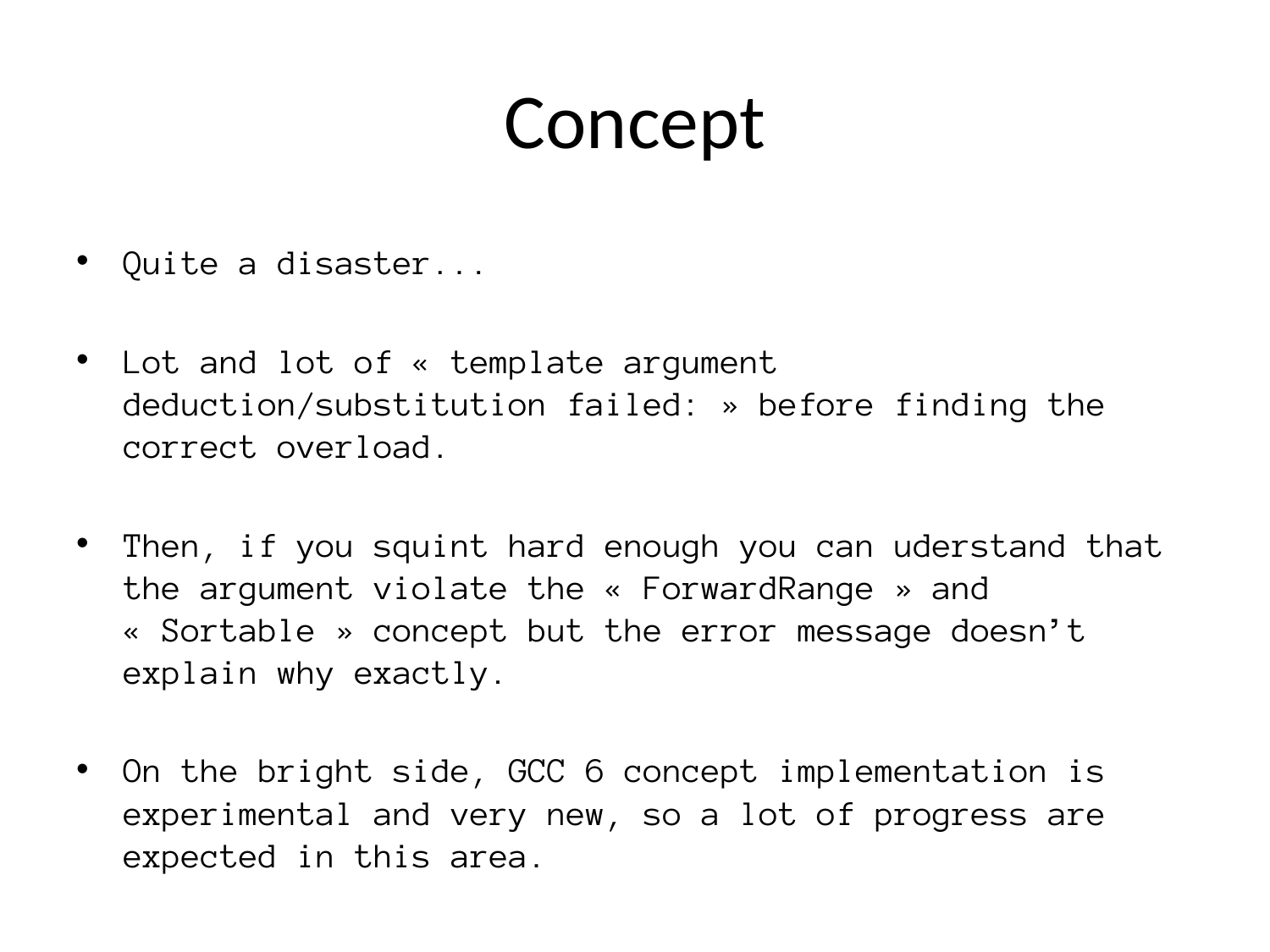

# Concept
Quite a disaster...

Lot and lot of « template argument deduction/substitution failed: » before finding the correct overload.

Then, if you squint hard enough you can uderstand that the argument violate the « ForwardRange » and « Sortable » concept but the error message doesn’t explain why exactly.

On the bright side, GCC 6 concept implementation is experimental and very new, so a lot of progress are expected in this area.